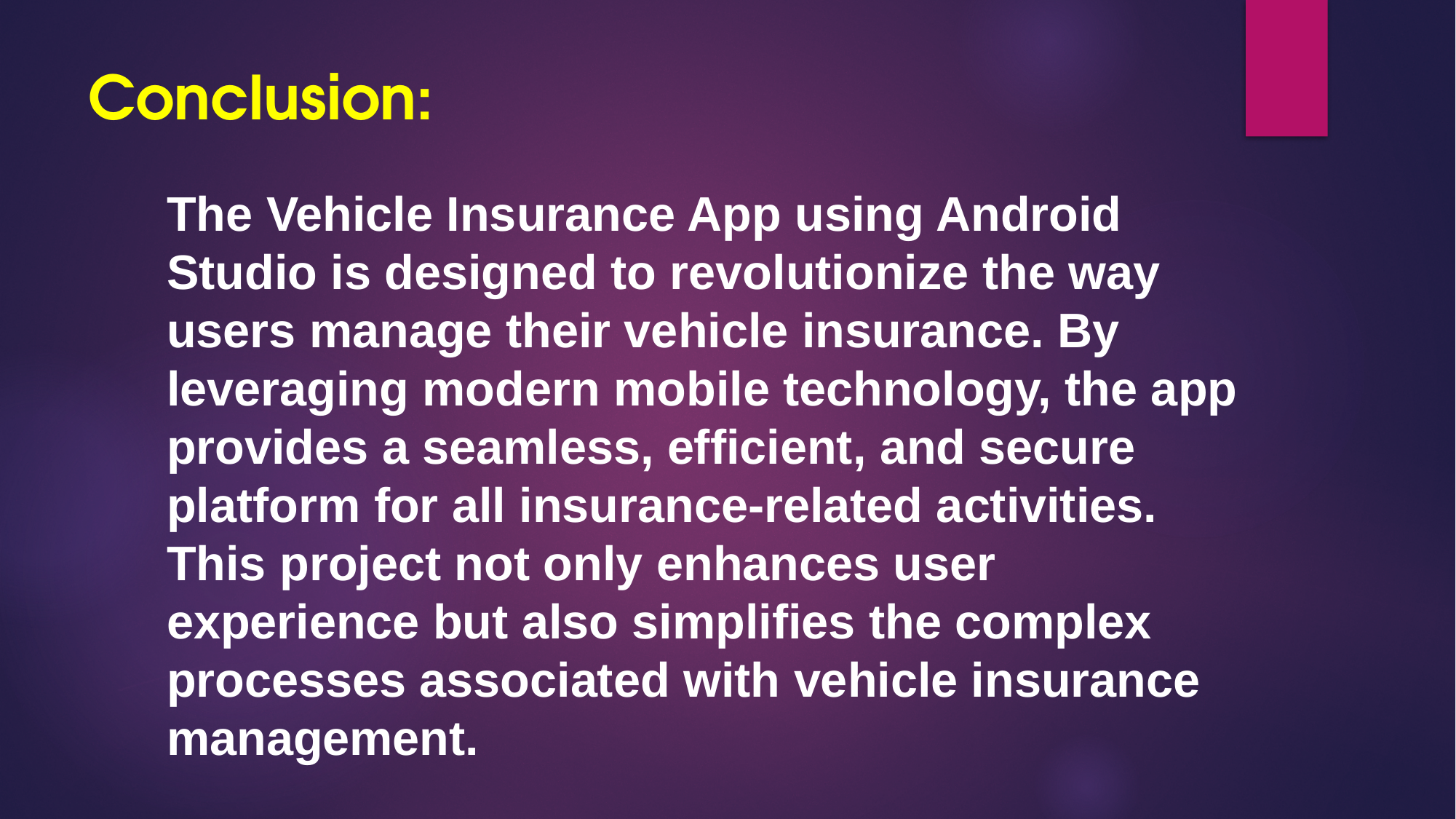

# Conclusion:
The Vehicle Insurance App using Android Studio is designed to revolutionize the way users manage their vehicle insurance. By leveraging modern mobile technology, the app provides a seamless, efficient, and secure platform for all insurance-related activities. This project not only enhances user experience but also simplifies the complex processes associated with vehicle insurance management.